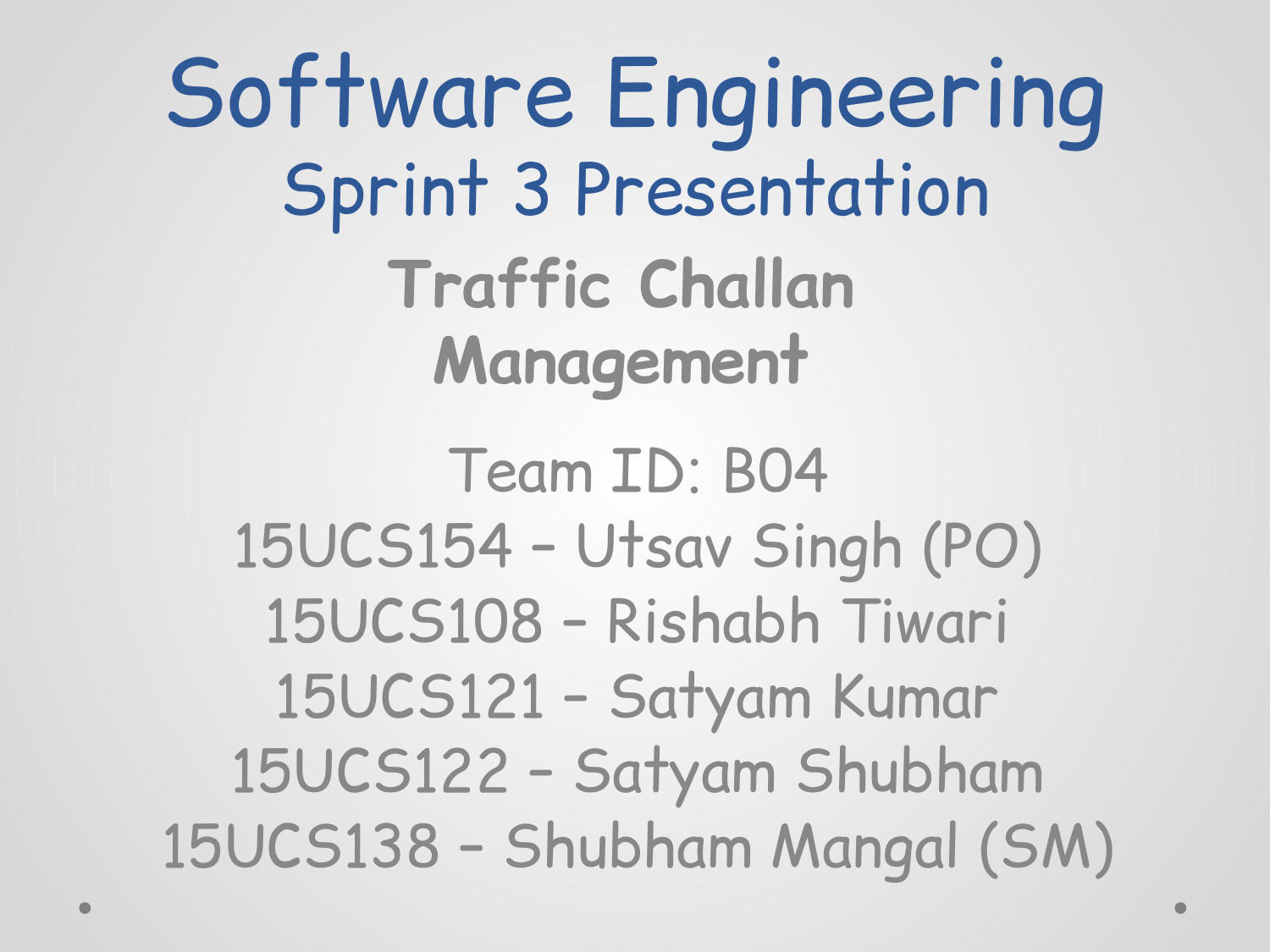

# Software Engineering Sprint 3 Presentation
Traffic Challan Management
Team ID: B04
15UCS154 – Utsav Singh (PO)
15UCS108 – Rishabh Tiwari
15UCS121 – Satyam Kumar
15UCS122 – Satyam Shubham
15UCS138 – Shubham Mangal (SM)